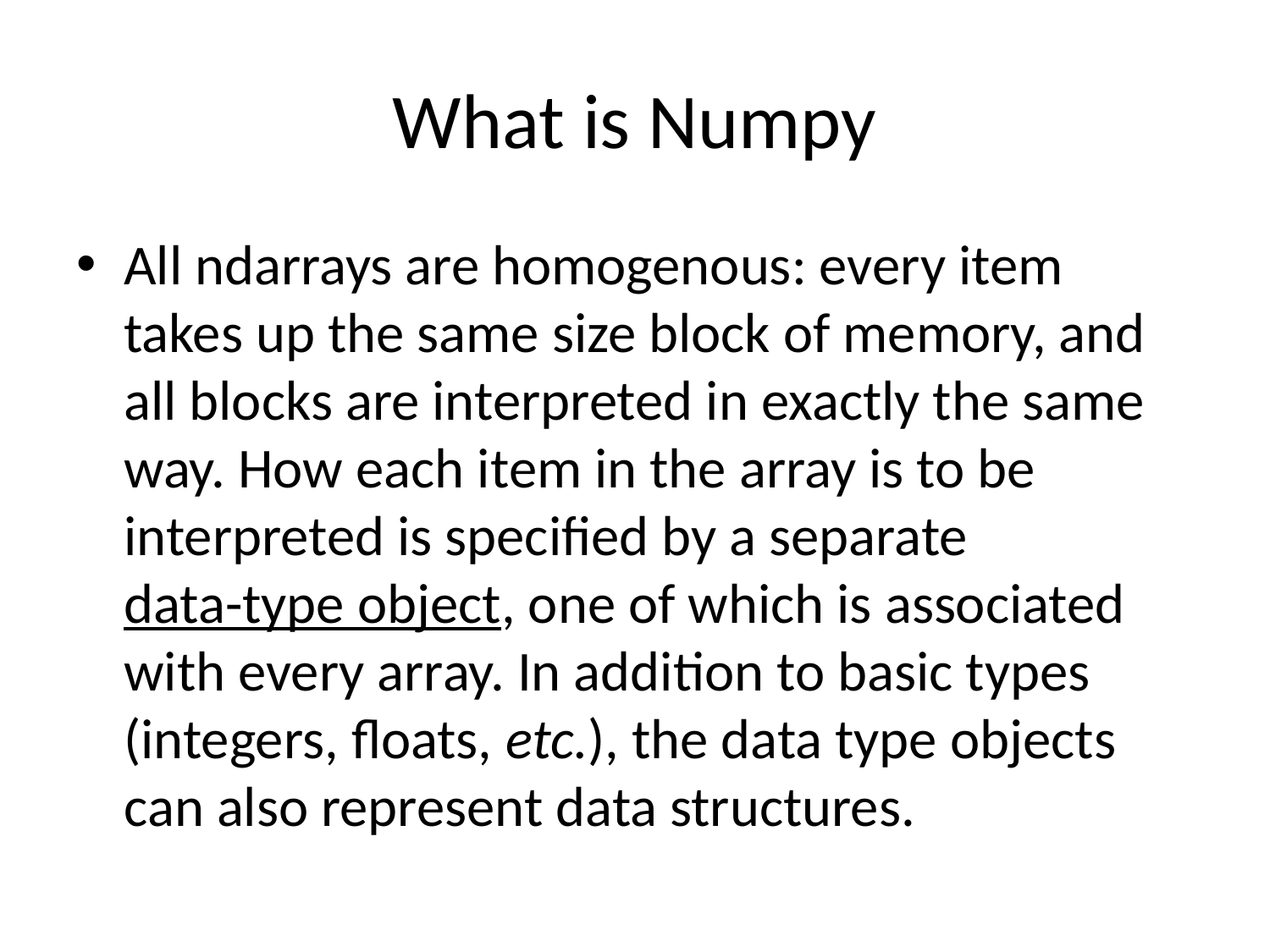

# What is Numpy
All ndarrays are homogenous: every item takes up the same size block of memory, and all blocks are interpreted in exactly the same way. How each item in the array is to be interpreted is specified by a separate data-type object, one of which is associated with every array. In addition to basic types (integers, floats, etc.), the data type objects can also represent data structures.